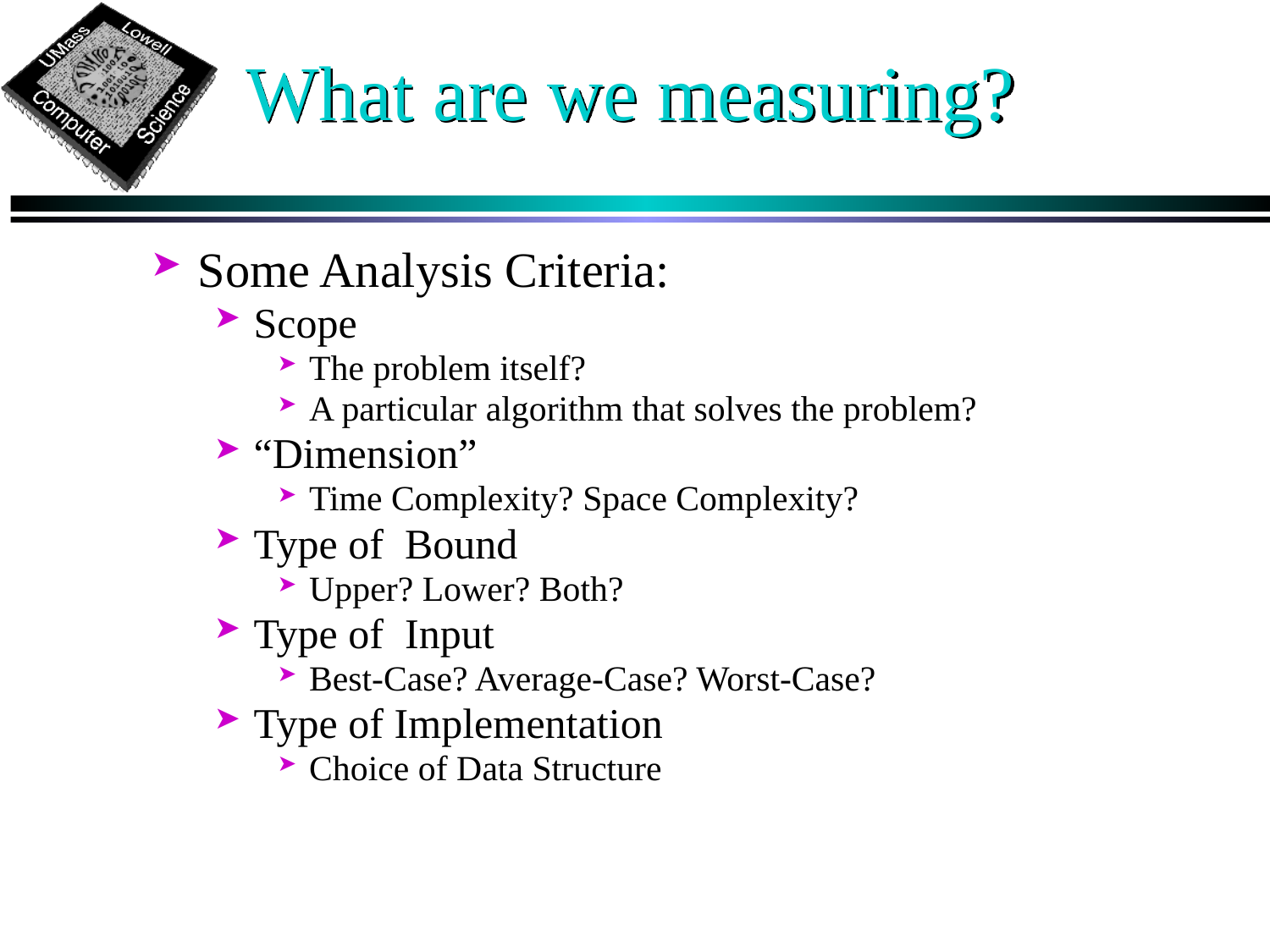

# What are we measuring?
Some Analysis Criteria:
Scope
The problem itself?
A particular algorithm that solves the problem?
“Dimension”
Time Complexity? Space Complexity?
Type of  Bound
Upper? Lower? Both?
Type of  Input
Best-Case? Average-Case? Worst-Case?
Type of Implementation
Choice of Data Structure